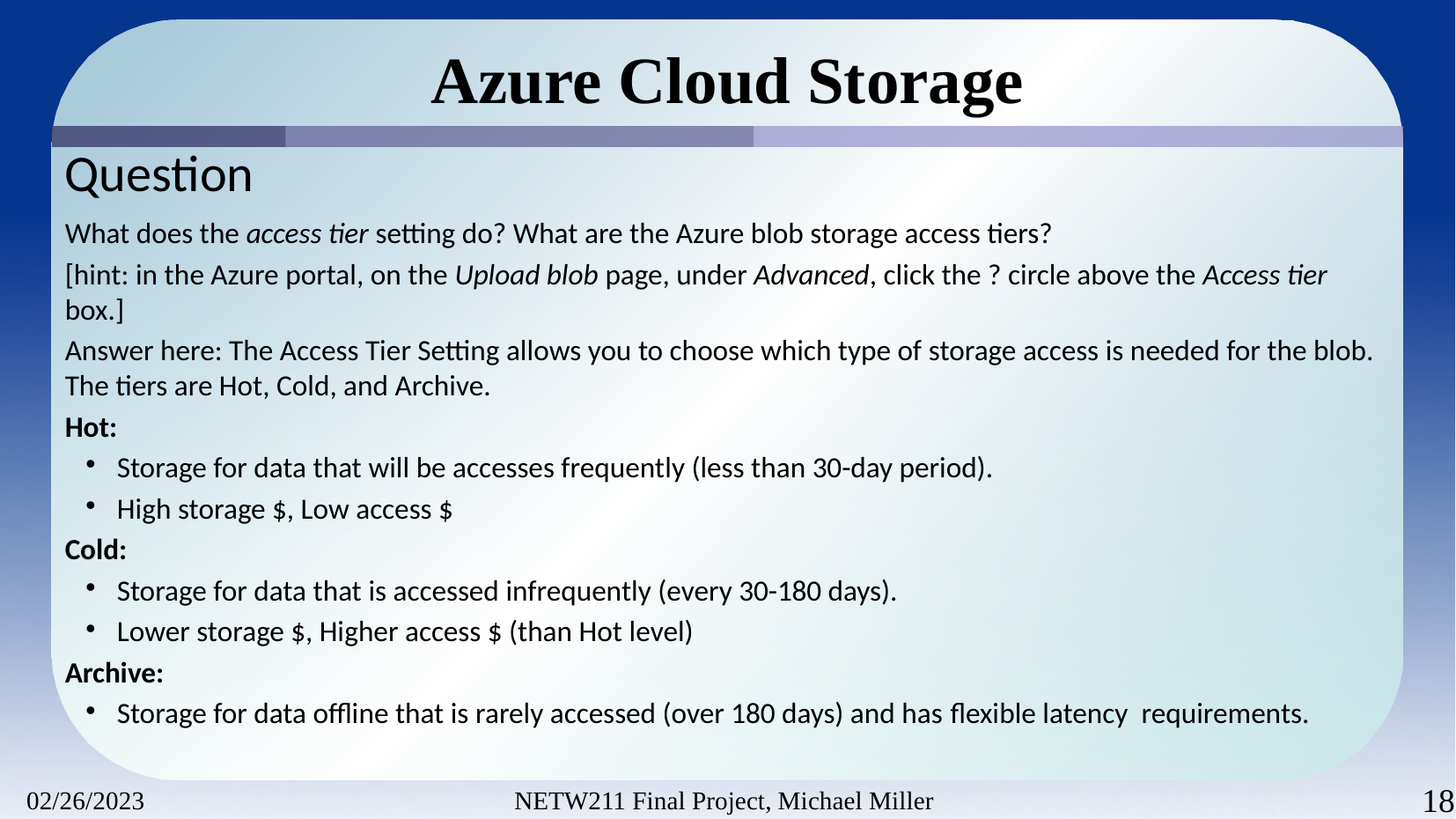

# Azure Cloud Storage
Question
What does the access tier setting do? What are the Azure blob storage access tiers?
[hint: in the Azure portal, on the Upload blob page, under Advanced, click the ? circle above the Access tier box.]
Answer here: The Access Tier Setting allows you to choose which type of storage access is needed for the blob. The tiers are Hot, Cold, and Archive.
Hot:
Storage for data that will be accesses frequently (less than 30-day period).
High storage $, Low access $
Cold:
Storage for data that is accessed infrequently (every 30-180 days).
Lower storage $, Higher access $ (than Hot level)
Archive:
Storage for data offline that is rarely accessed (over 180 days) and has flexible latency  requirements.
02/26/2023
NETW211 Final Project, Michael Miller
18